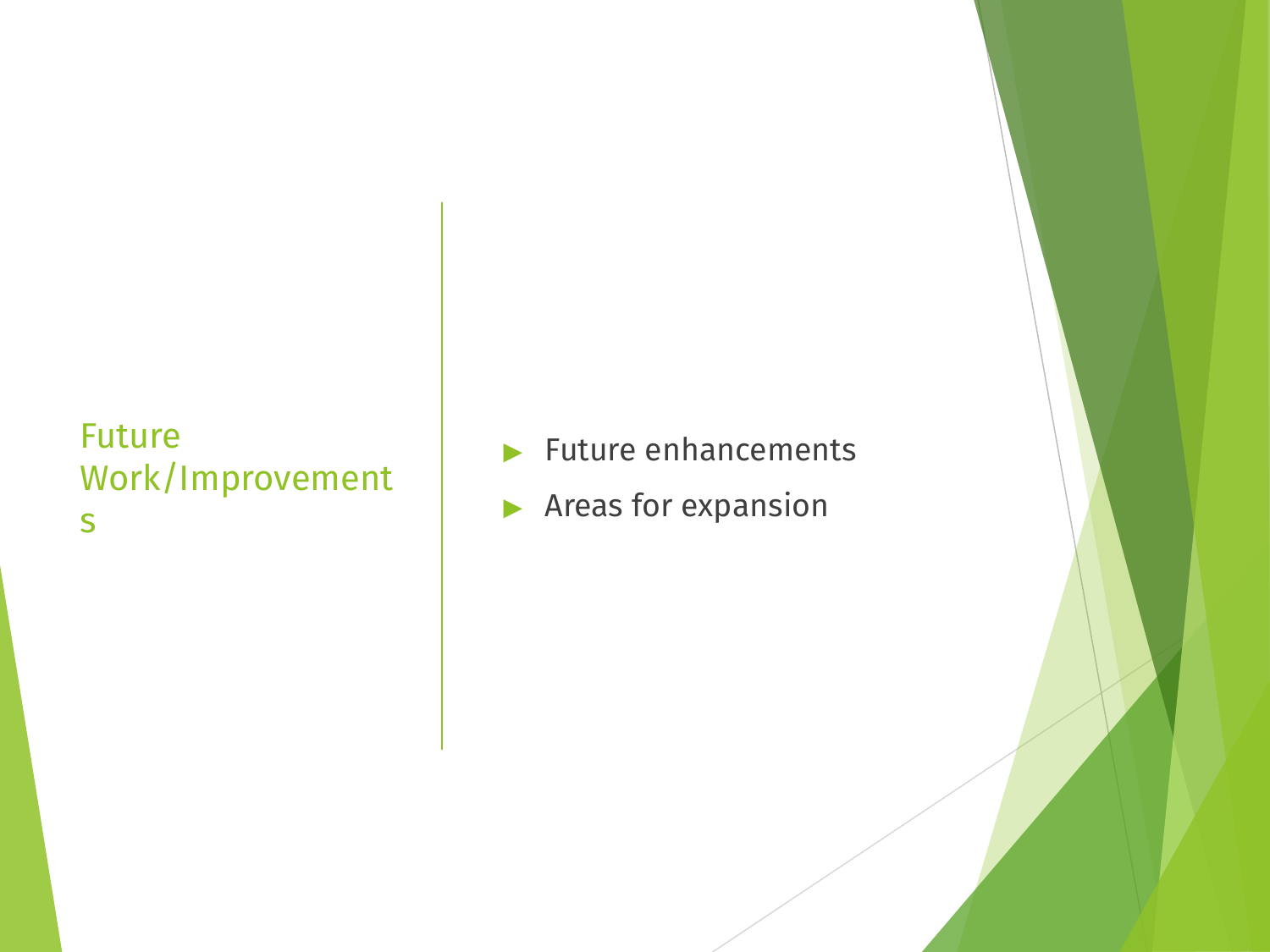

# Future Work/Improvements
Future enhancements
Areas for expansion